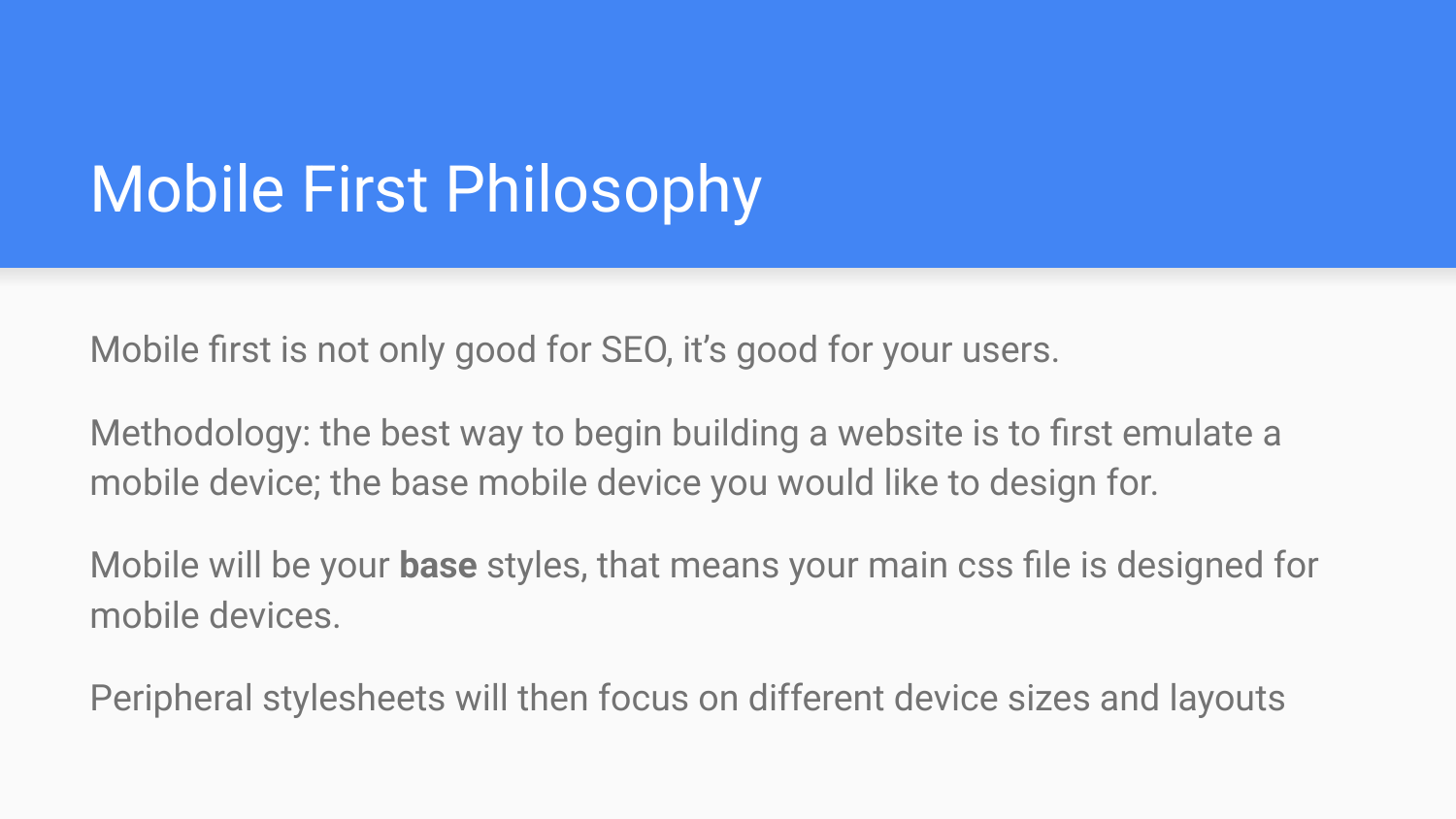

# Mobile First Philosophy
Mobile first is not only good for SEO, it’s good for your users.
Methodology: the best way to begin building a website is to first emulate a mobile device; the base mobile device you would like to design for.
Mobile will be your base styles, that means your main css file is designed for mobile devices.
Peripheral stylesheets will then focus on different device sizes and layouts